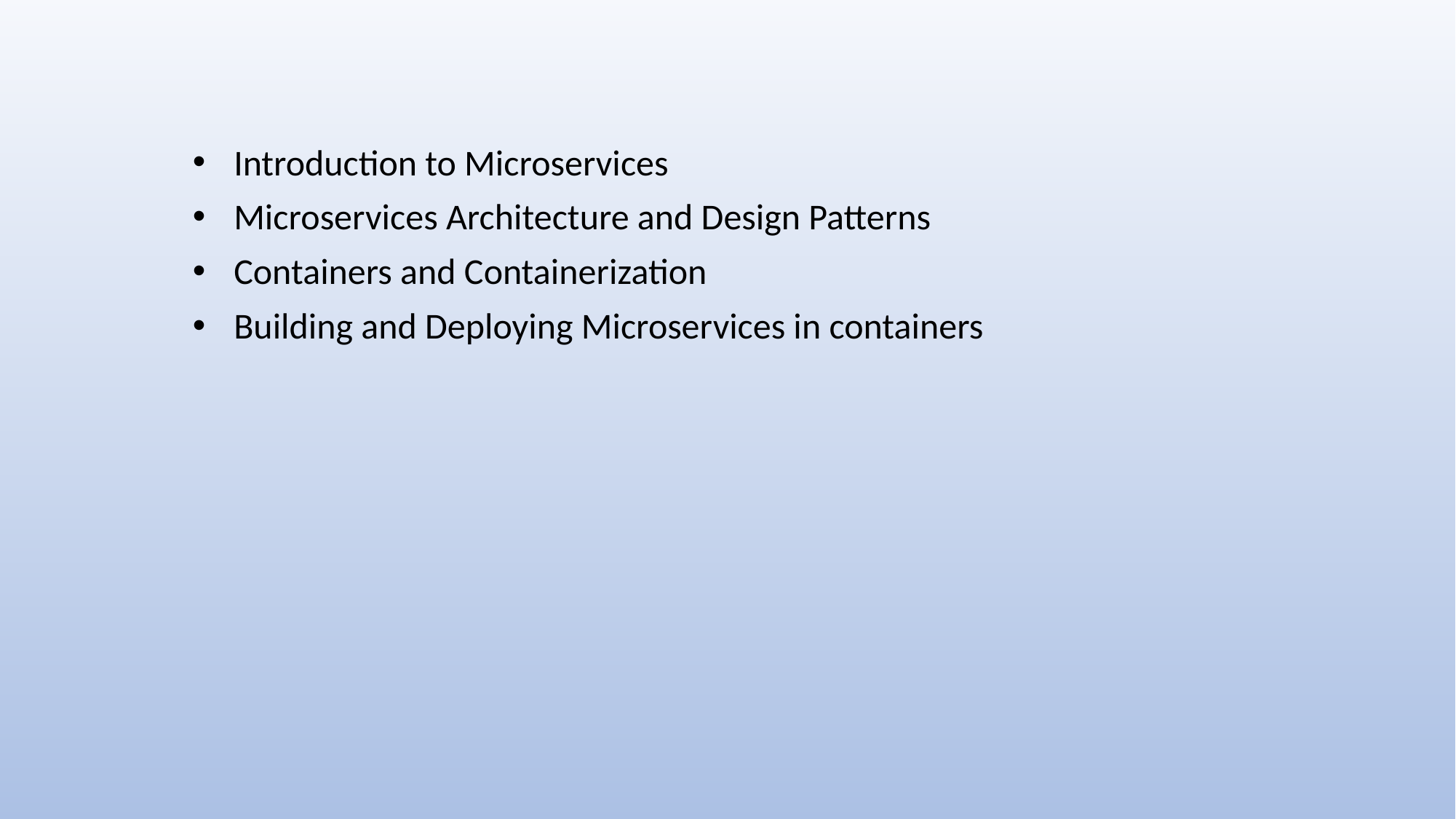

Introduction to Microservices
Microservices Architecture and Design Patterns
Containers and Containerization
Building and Deploying Microservices in containers